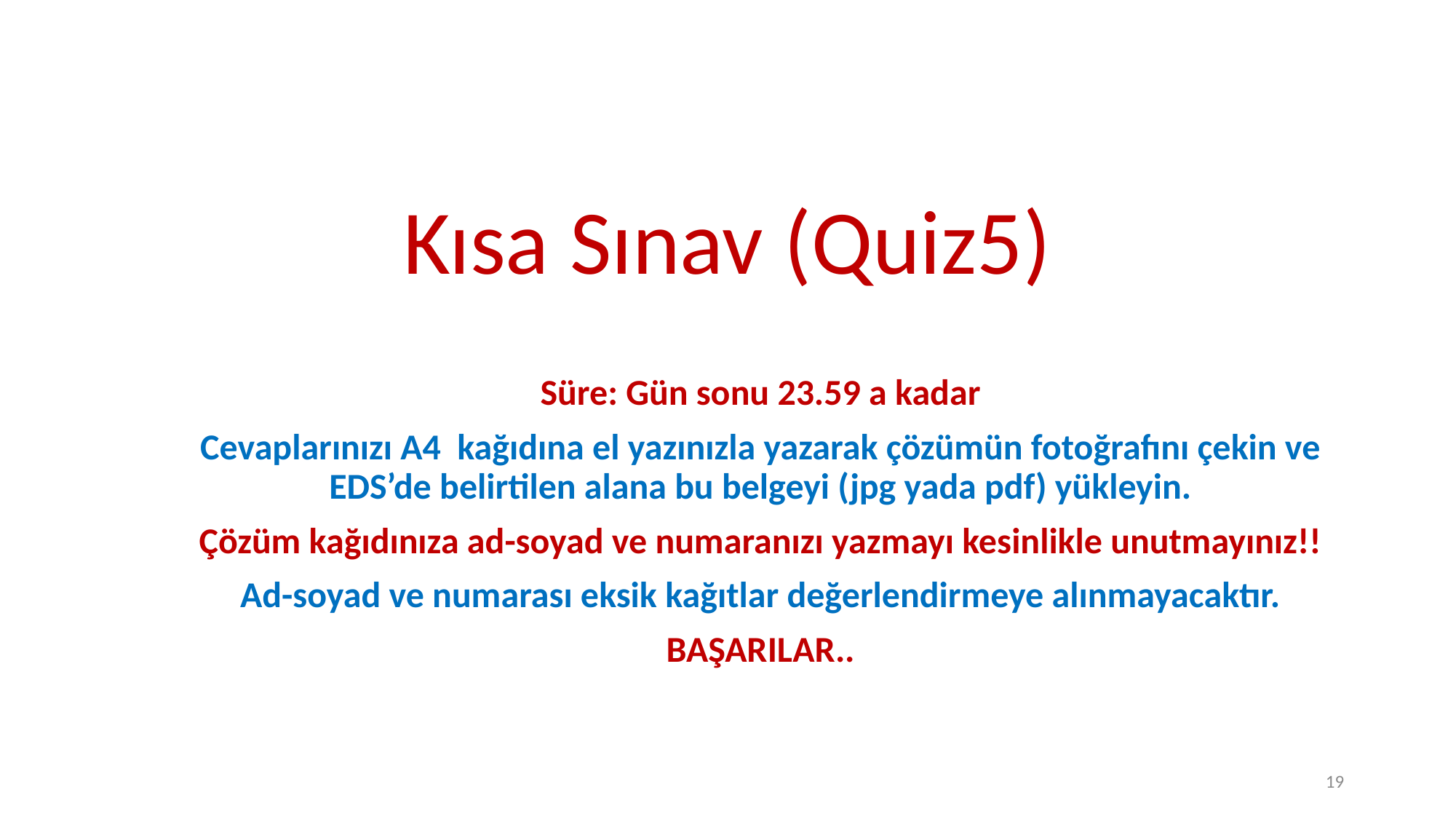

# Kısa Sınav (Quiz5)
Süre: Gün sonu 23.59 a kadar
Cevaplarınızı A4  kağıdına el yazınızla yazarak çözümün fotoğrafını çekin ve EDS’de belirtilen alana bu belgeyi (jpg yada pdf) yükleyin.
Çözüm kağıdınıza ad-soyad ve numaranızı yazmayı kesinlikle unutmayınız!!
Ad-soyad ve numarası eksik kağıtlar değerlendirmeye alınmayacaktır.
BAŞARILAR..
19